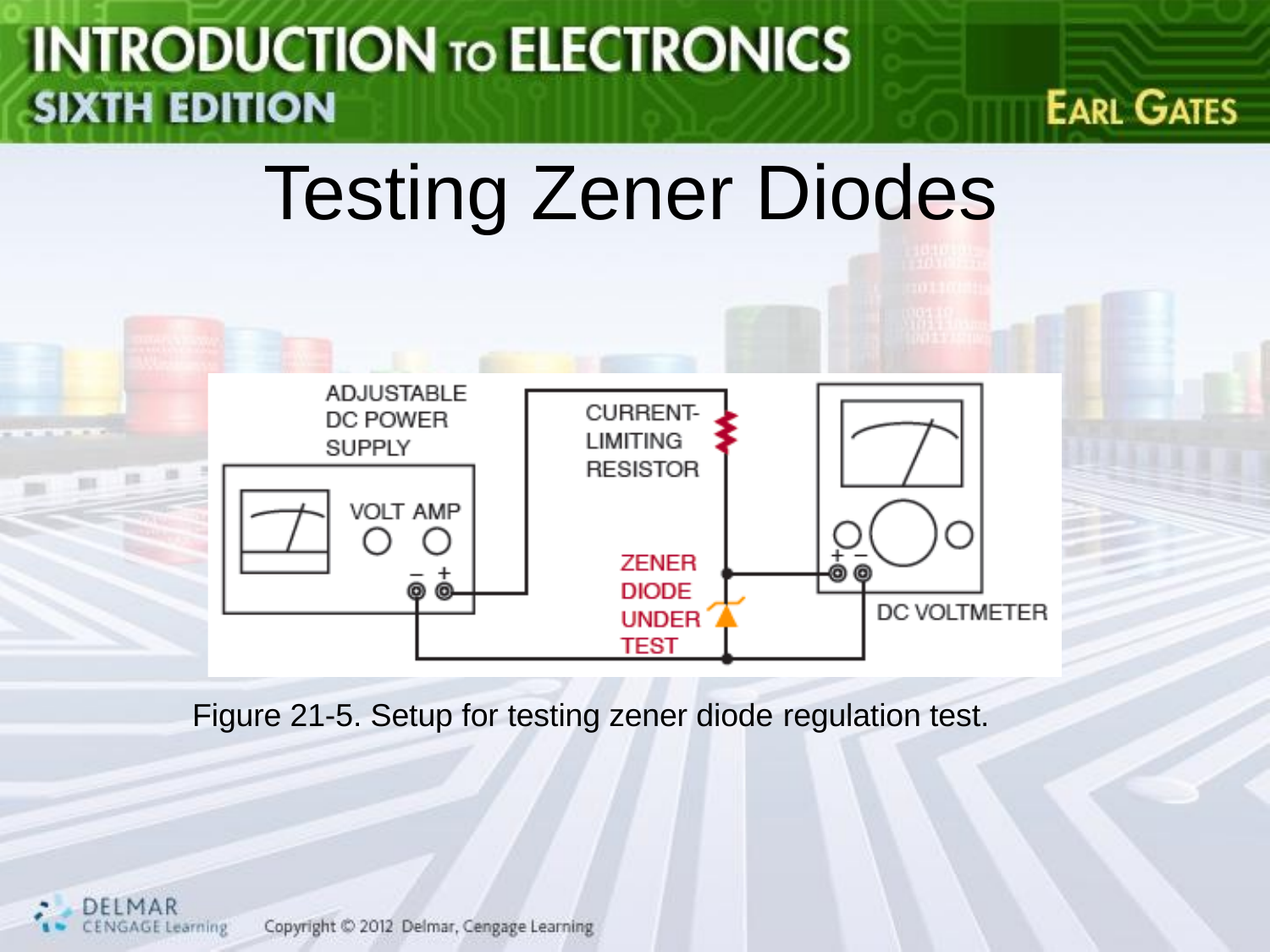

# Testing Zener Diodes

Figure 21-5. Setup for testing zener diode regulation test.